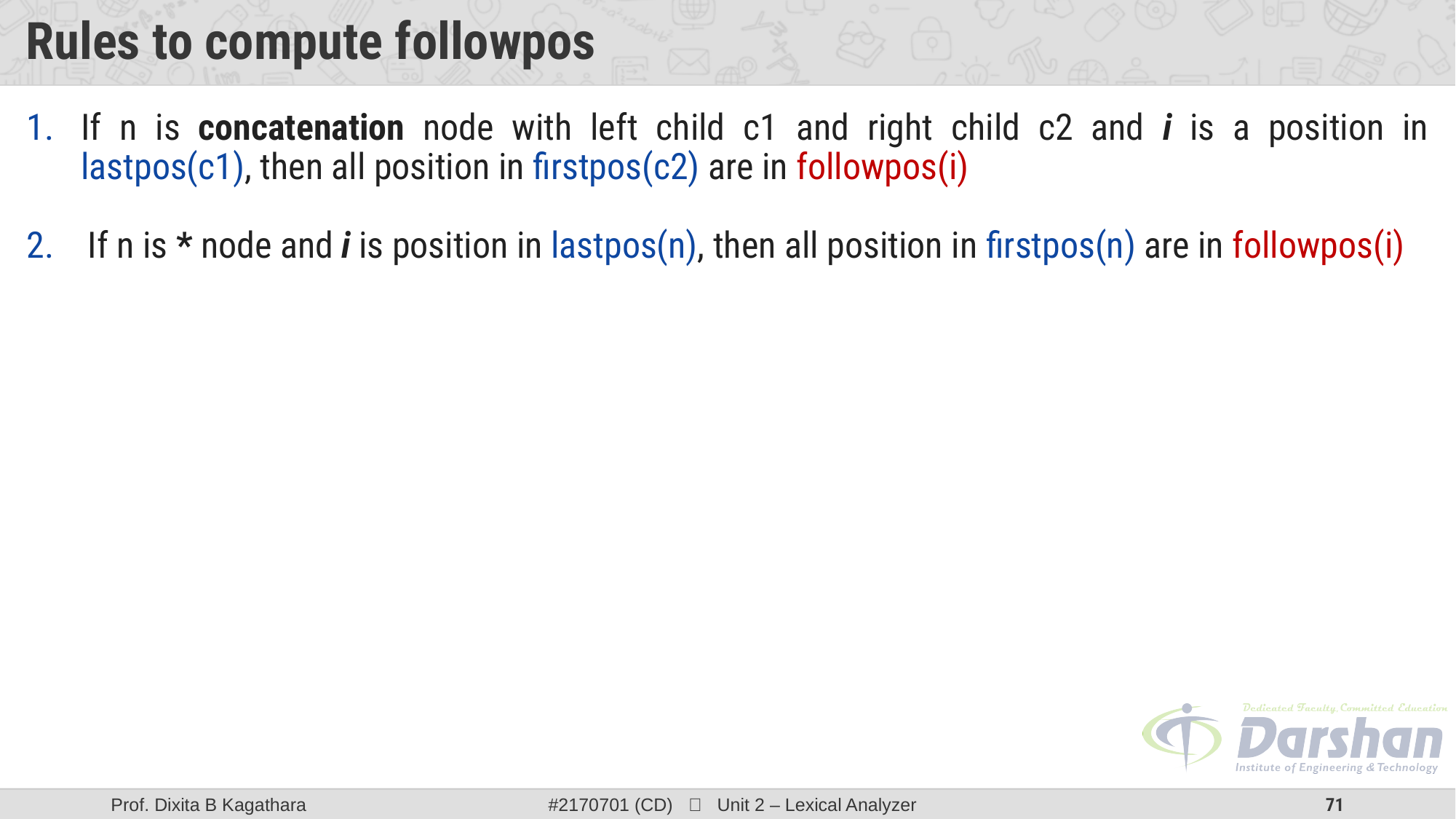

# Rules to compute followpos
If n is concatenation node with left child c1 and right child c2 and i is a position in lastpos(c1), then all position in firstpos(c2) are in followpos(i)

If n is * node and i is position in lastpos(n), then all position in firstpos(n) are in followpos(i)